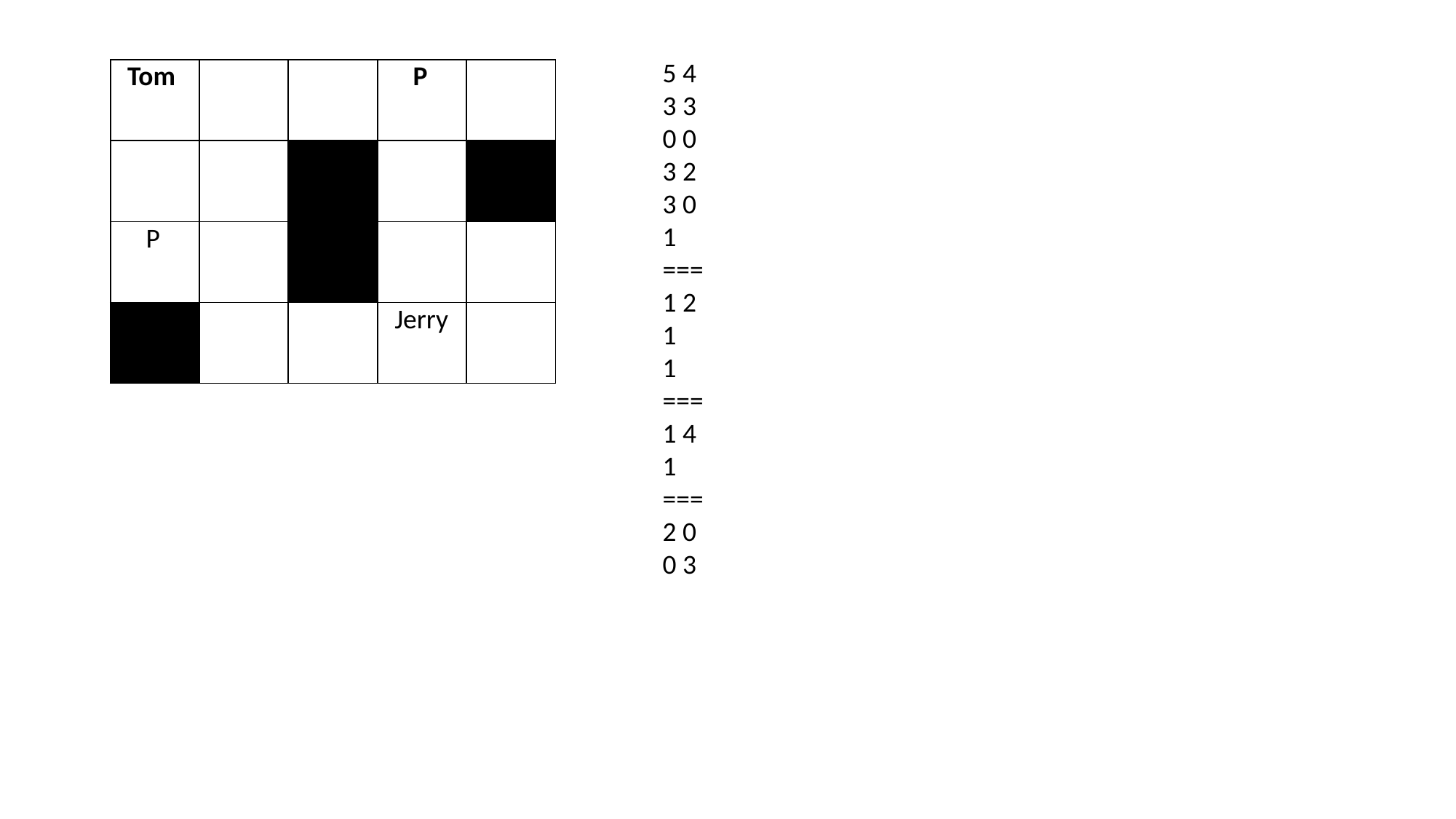

5 4
3 3
0 0
3 2
3 0
1
===
1 2
1
1
===
1 4
1
===
2 0
0 3

| Tom |  |  | P |  |
| --- | --- | --- | --- | --- |
|  |  |  |  |  |
| P |  |  |  |  |
|  |  |  | Jerry |  |